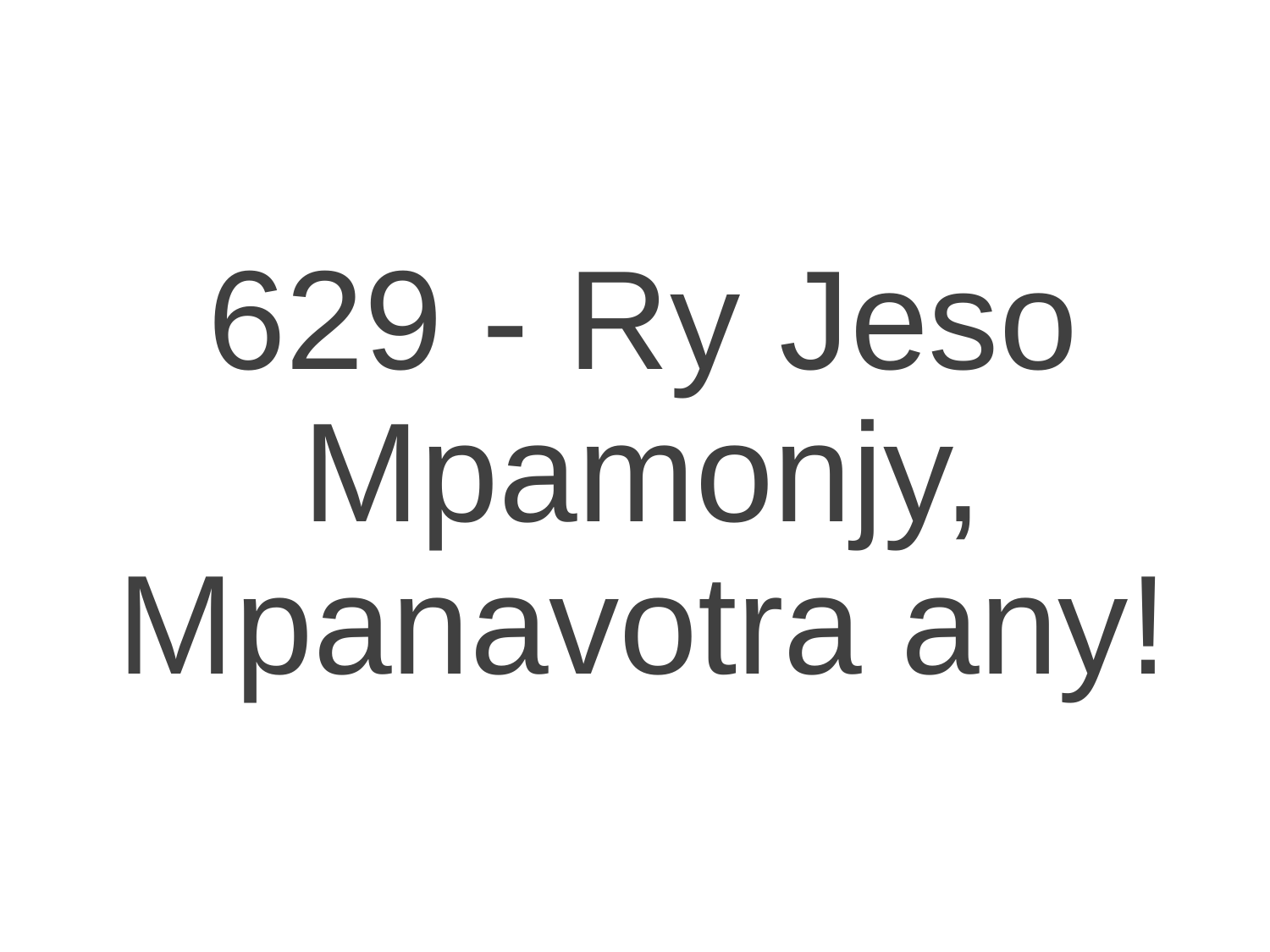

629 - Ry Jeso Mpamonjy, Mpanavotra any!